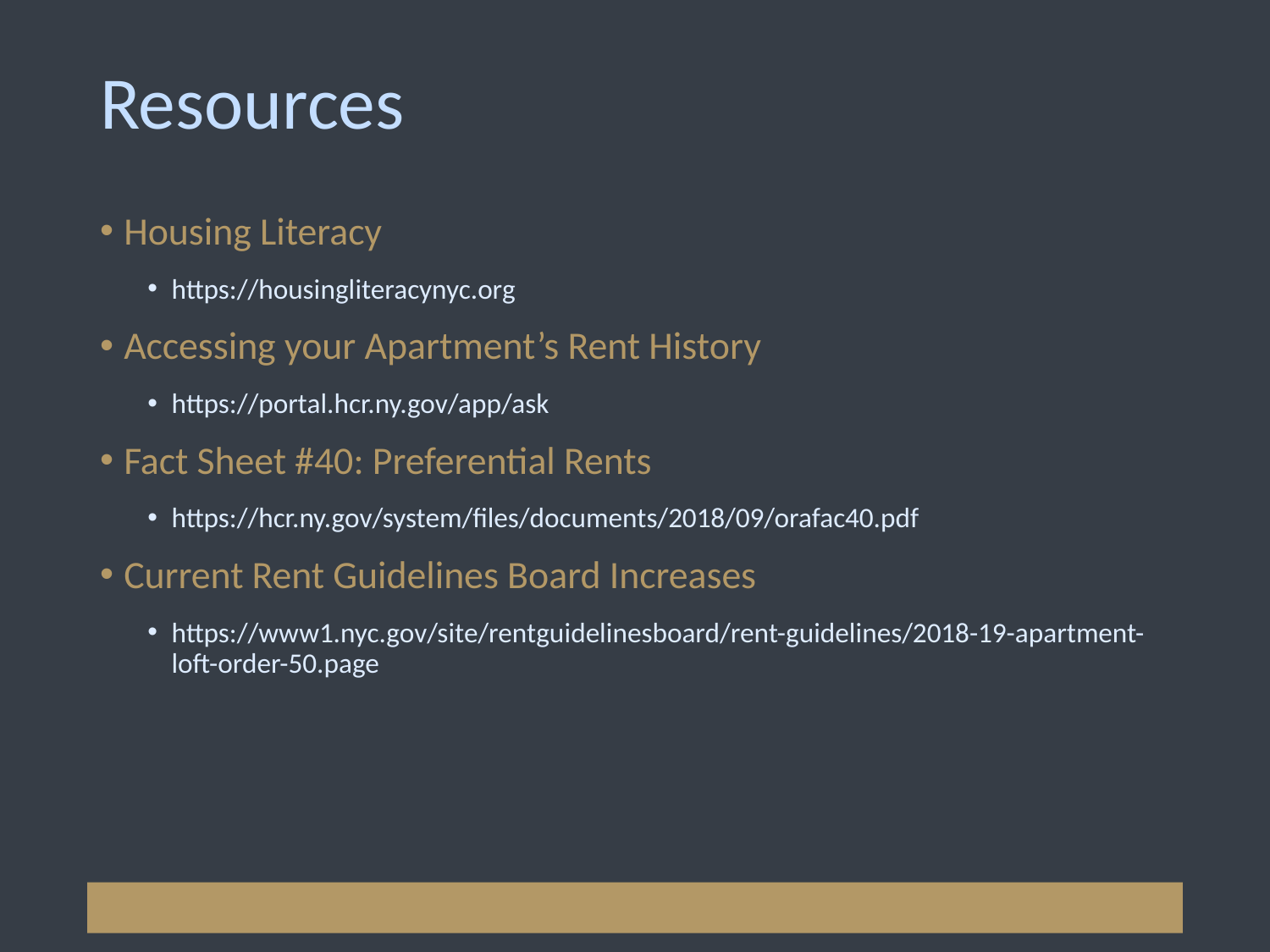

# Resources
Housing Literacy
https://housingliteracynyc.org
Accessing your Apartment’s Rent History
https://portal.hcr.ny.gov/app/ask
Fact Sheet #40: Preferential Rents
https://hcr.ny.gov/system/files/documents/2018/09/orafac40.pdf
Current Rent Guidelines Board Increases
https://www1.nyc.gov/site/rentguidelinesboard/rent-guidelines/2018-19-apartment-loft-order-50.page